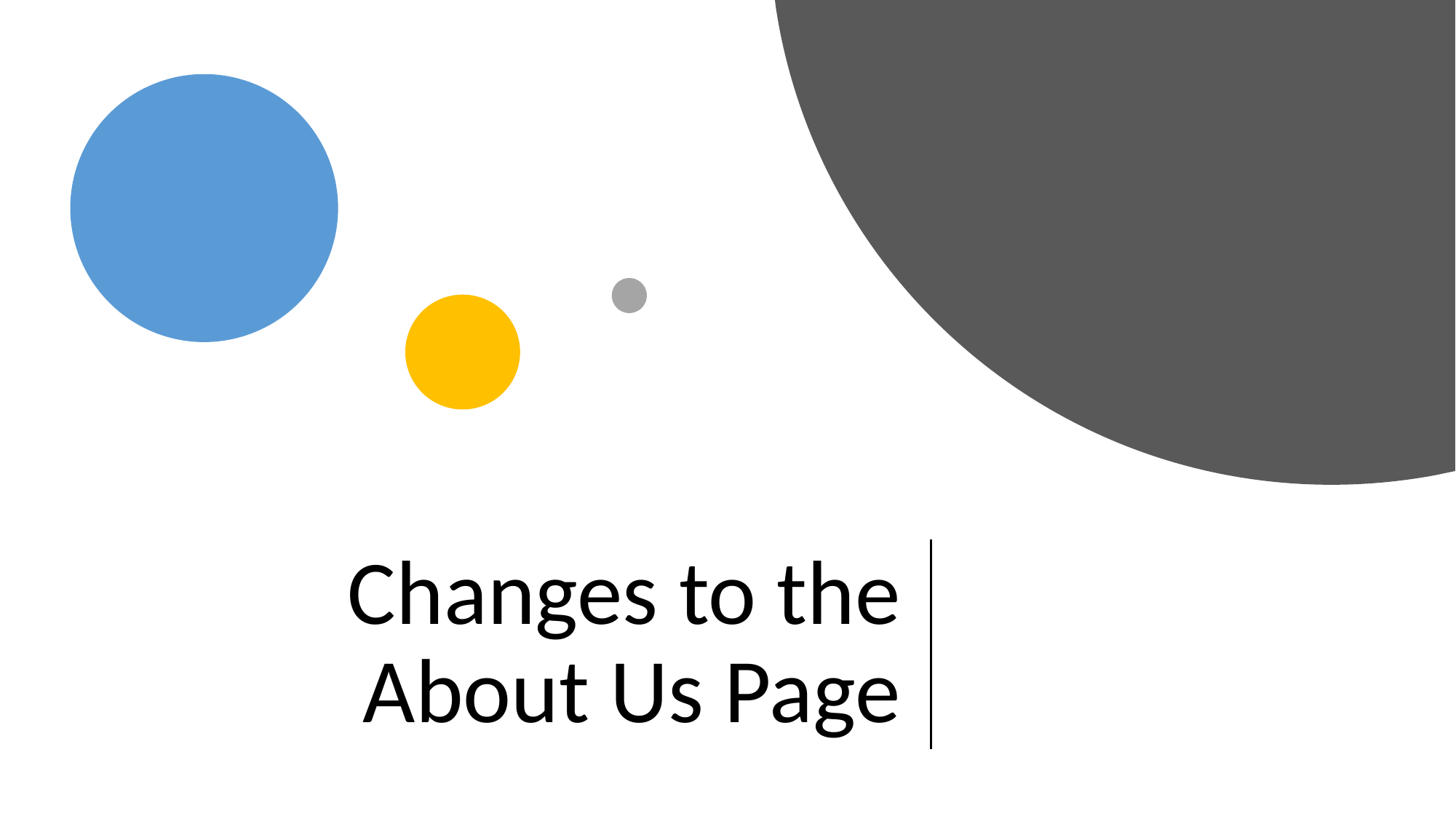

# Changes to the About Us Page